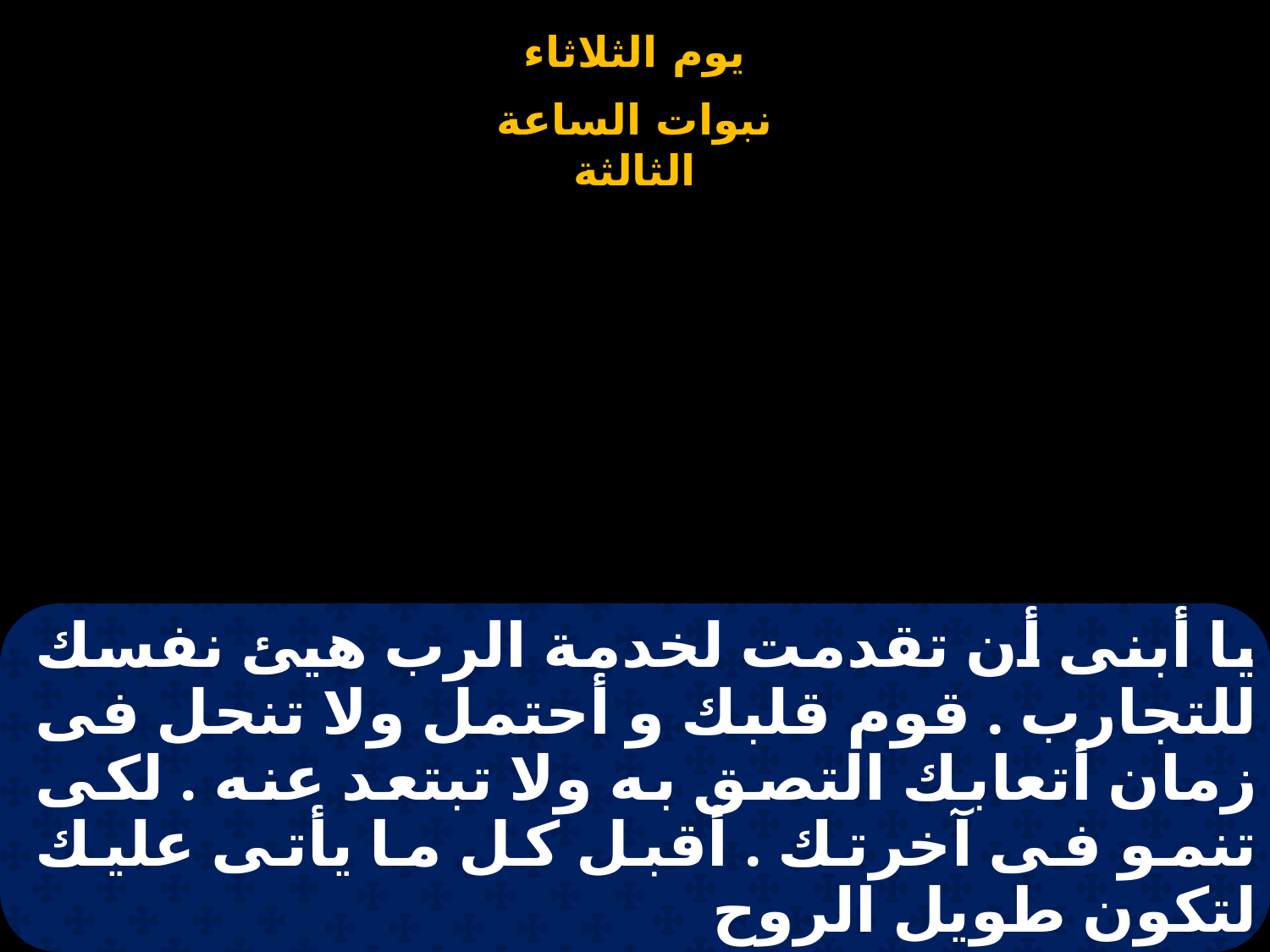

# يا أبنى أن تقدمت لخدمة الرب هيئ نفسك للتجارب . قوم قلبك و أحتمل ولا تنحل فى زمان أتعابك التصق به ولا تبتعد عنه . لكى تنمو فى آخرتك . أقبل كل ما يأتى عليك لتكون طويل الروح